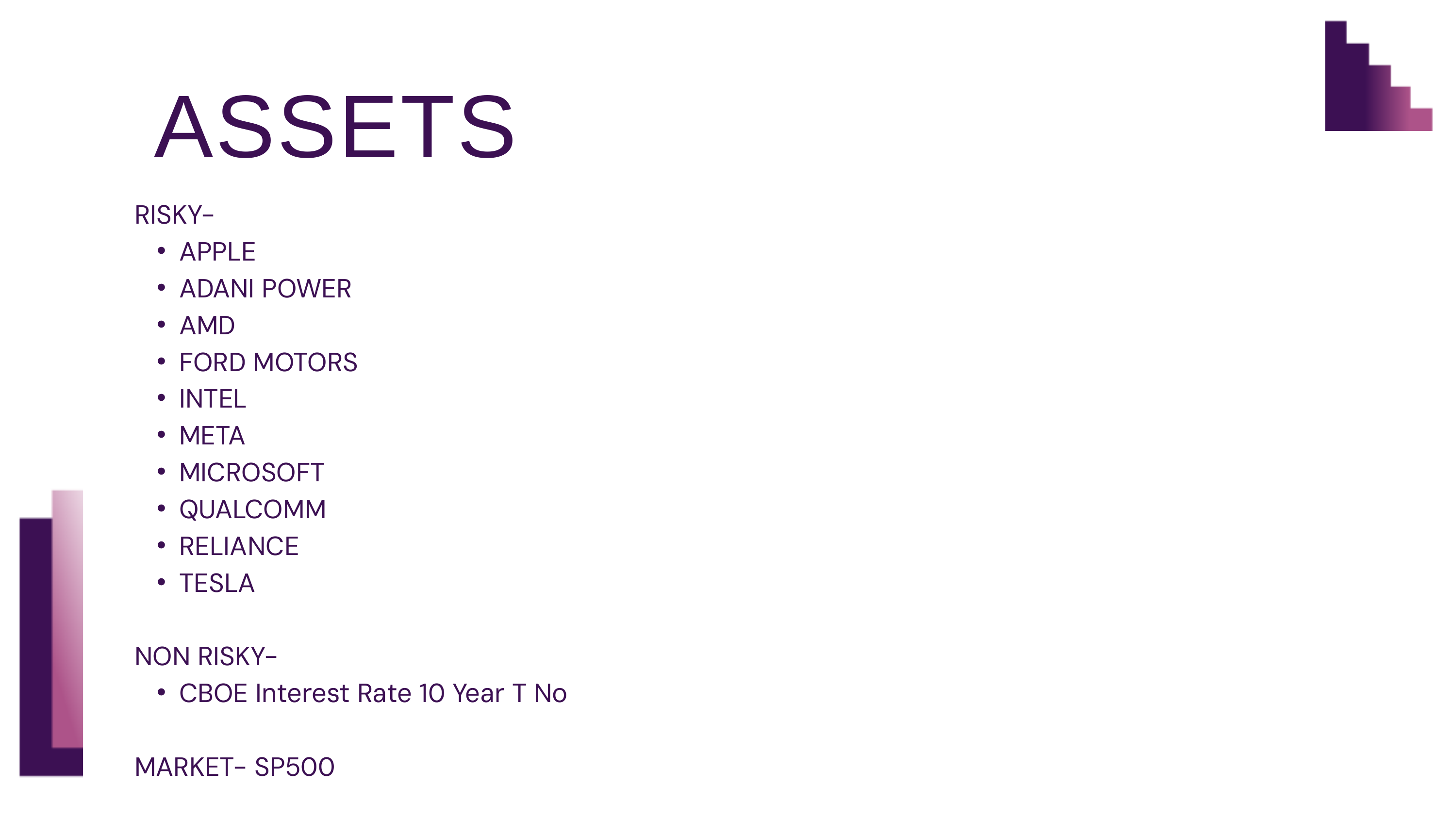

ASSETS
RISKY-
APPLE
ADANI POWER
AMD
FORD MOTORS
INTEL
META
MICROSOFT
QUALCOMM
RELIANCE
TESLA

NON RISKY-
CBOE Interest Rate 10 Year T No

MARKET- SP500